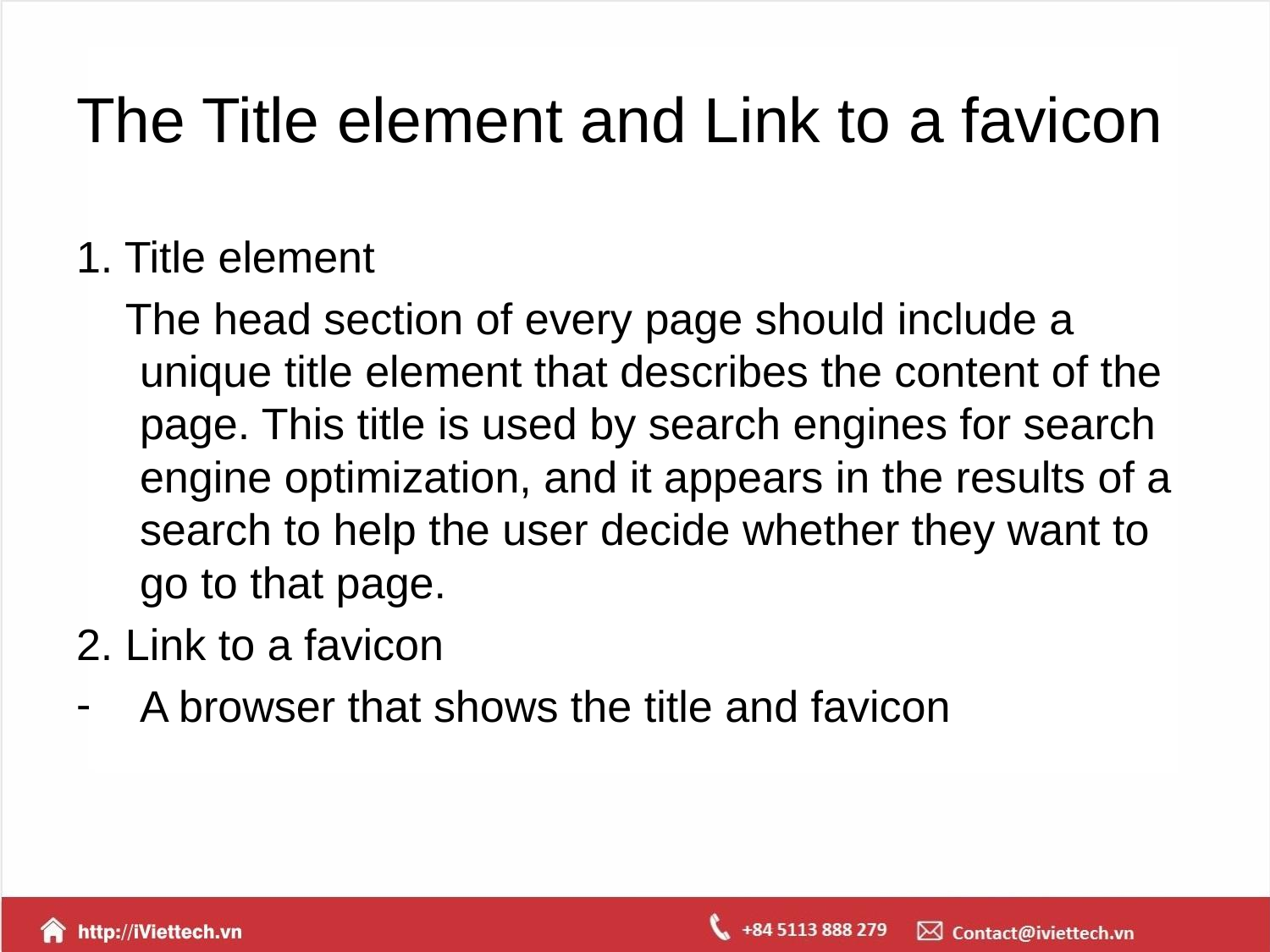

# The Title element and Link to a favicon
1. Title element
    The head section of every page should include a unique title element that describes the content of the page. This title is used by search engines for search engine optimization, and it appears in the results of a search to help the user decide whether they want to go to that page.
2. Link to a favicon
A browser that shows the title and favicon